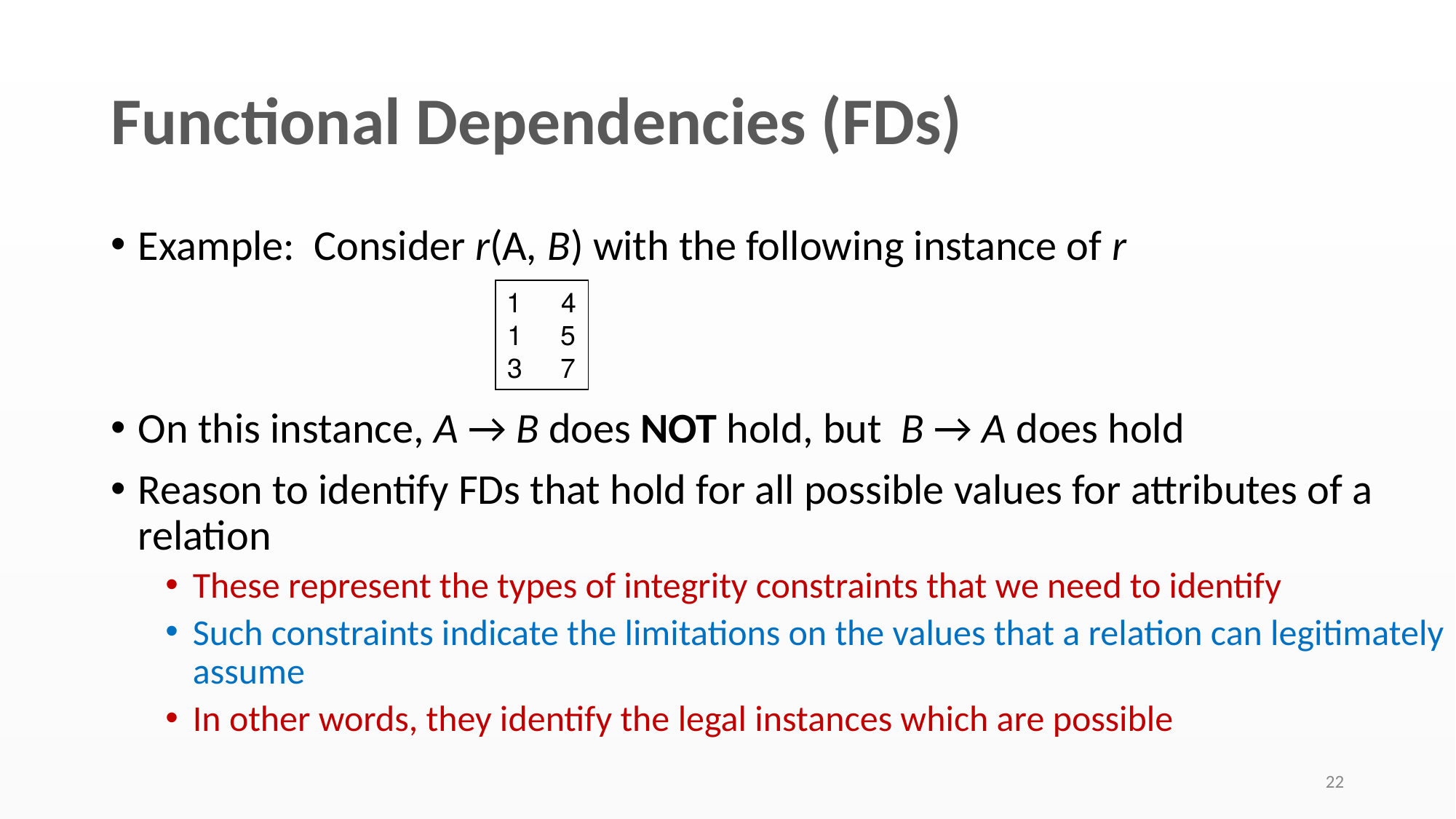

# Functional Dependencies (FDs)
Example:  Consider r(A, B) with the following instance of r

On this instance, A → B does NOT hold, but  B → A does hold
Reason to identify FDs that hold for all possible values for attributes of a relation
These represent the types of integrity constraints that we need to identify
Such constraints indicate the limitations on the values that a relation can legitimately assume
In other words, they identify the legal instances which are possible

4
1     5
3     7
22